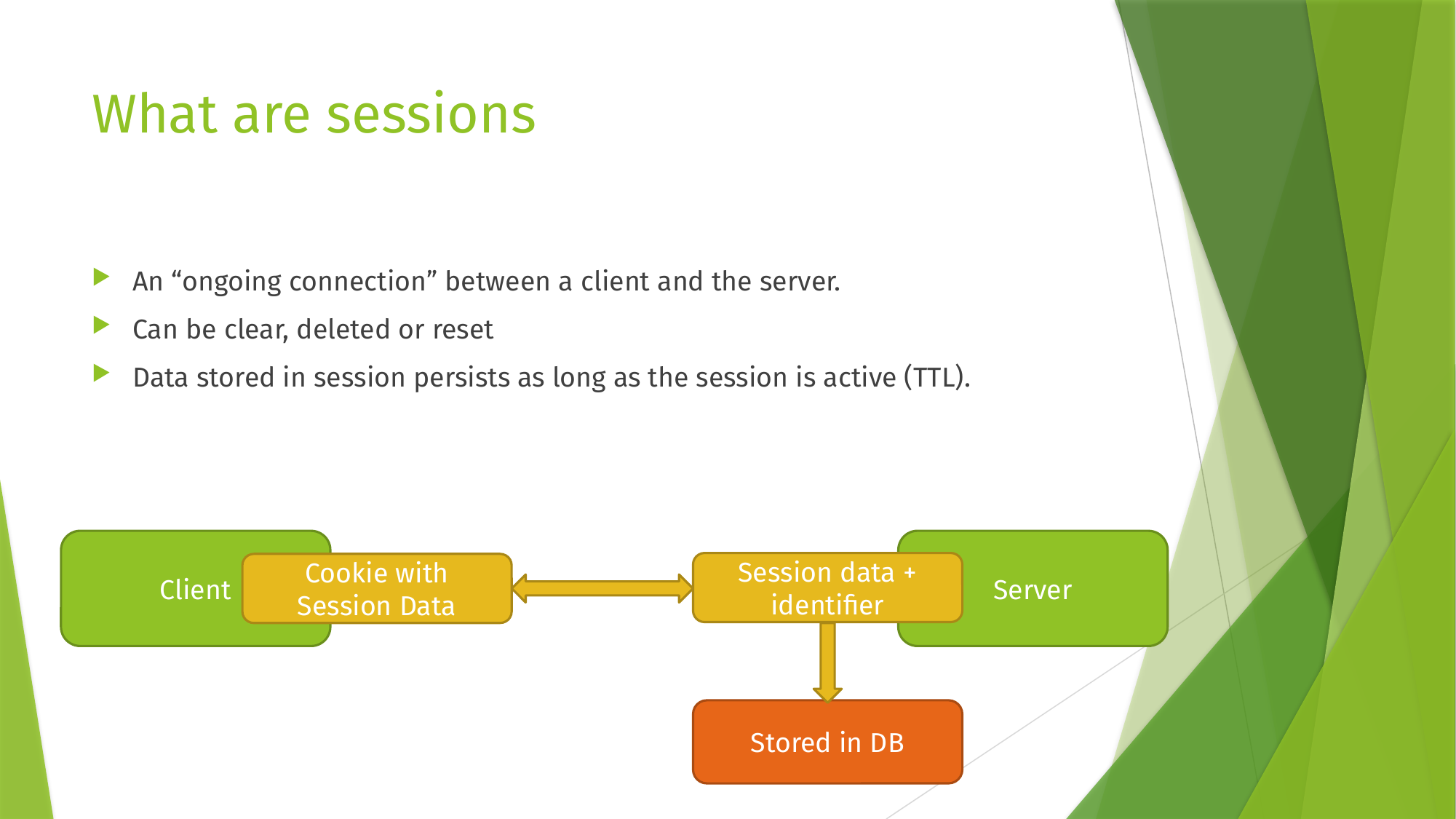

# What are sessions
An “ongoing connection” between a client and the server.
Can be clear, deleted or reset
Data stored in session persists as long as the session is active (TTL).

Client
Server
Session data + identifier
Cookie with Session Data

Stored in DB